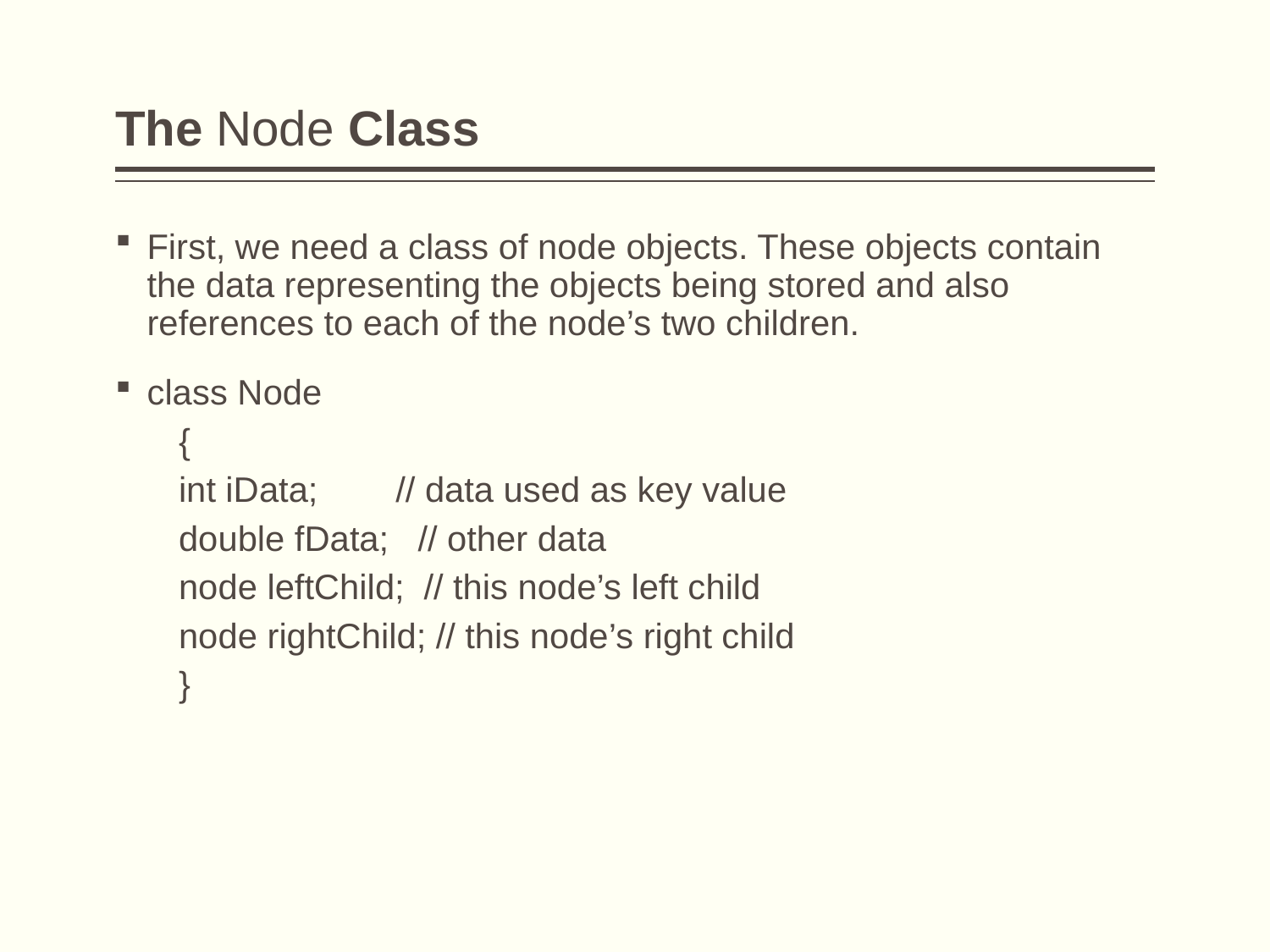

# The Node Class
First, we need a class of node objects. These objects contain the data representing the objects being stored and also references to each of the node’s two children.
class Node
{
int iData;        // data used as key value
double fData;   // other data
node leftChild;  // this node’s left child
node rightChild; // this node’s right child
}